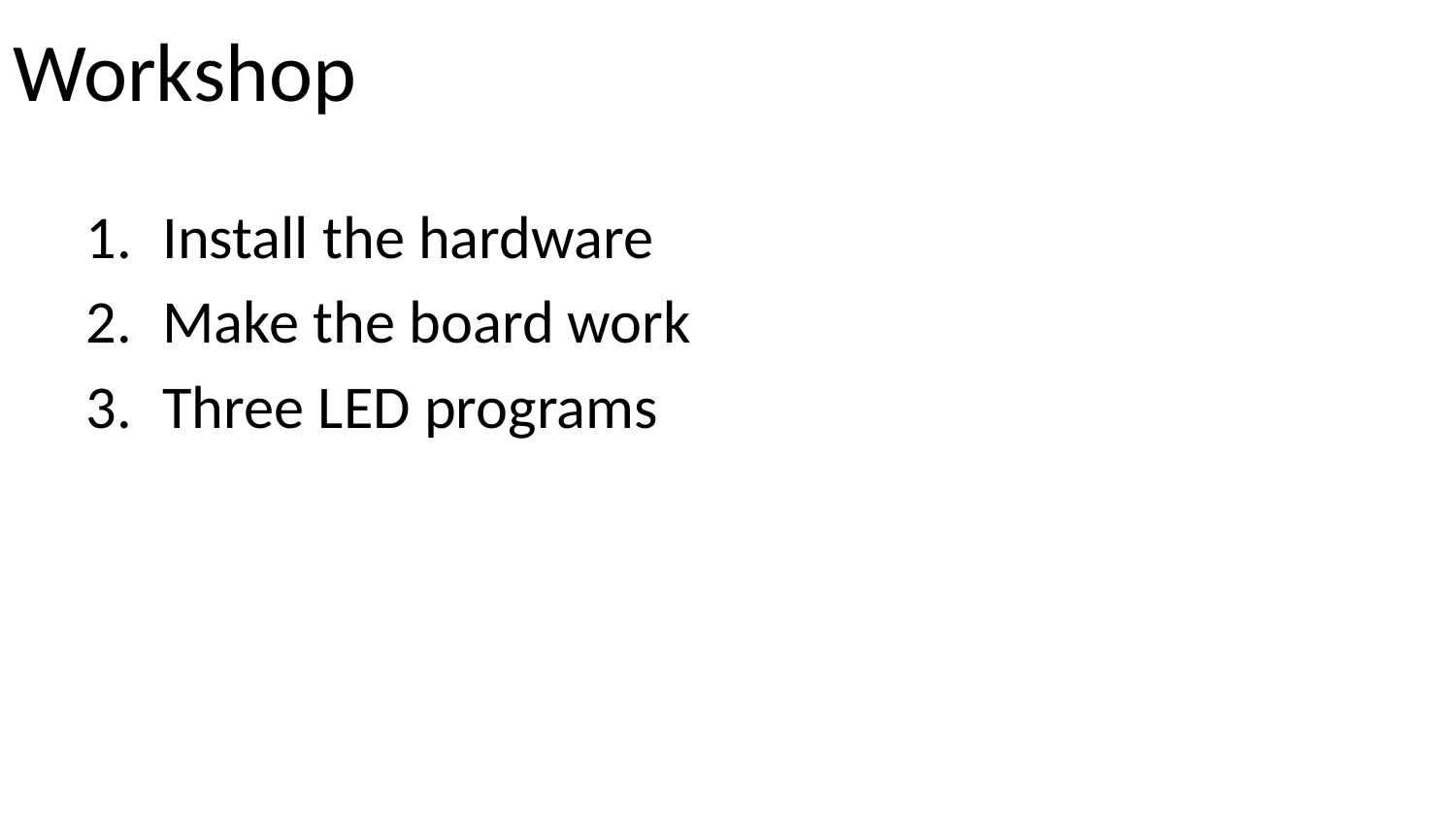

# Workshop
Install the hardware
Make the board work
Three LED programs